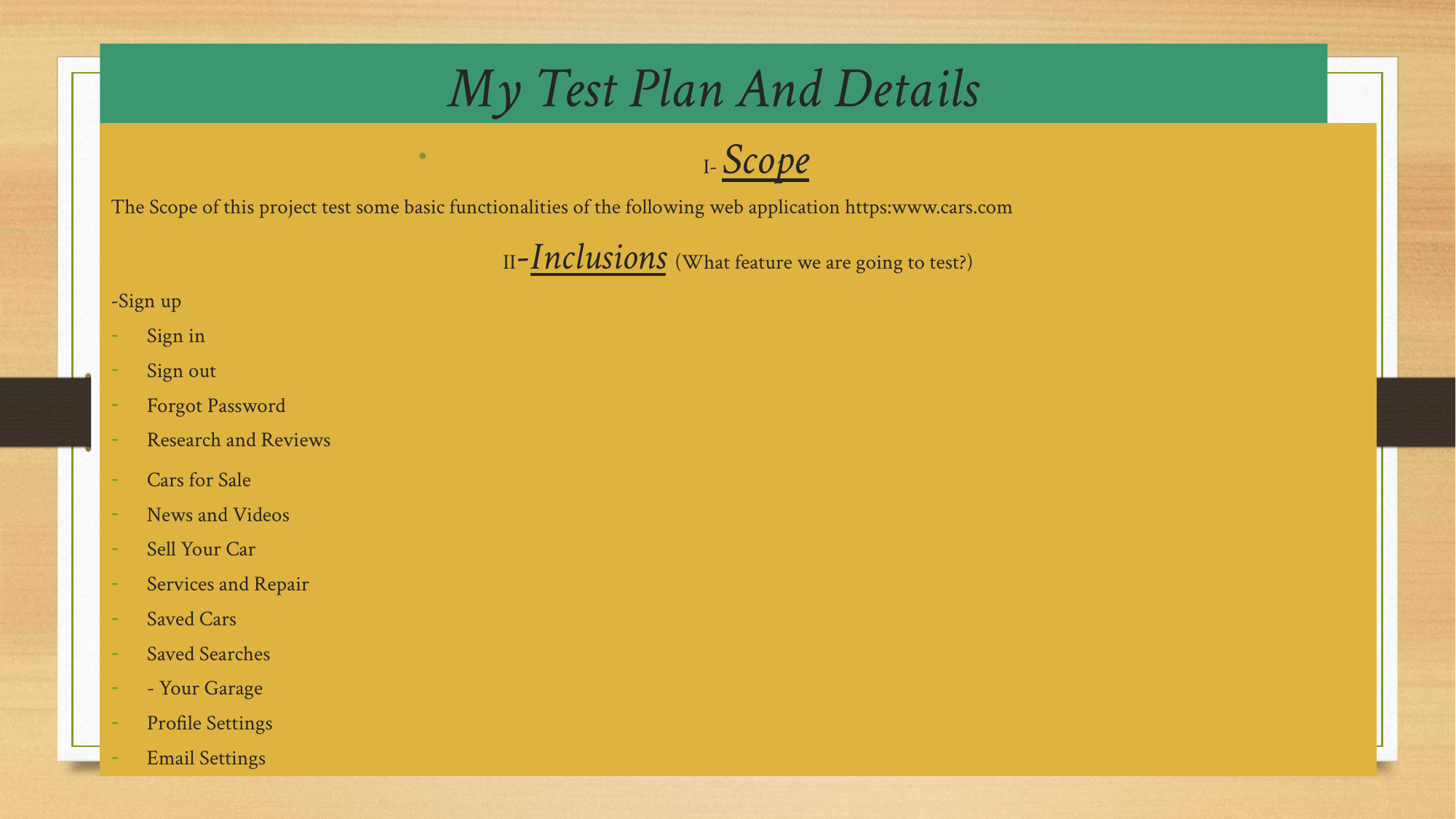

# My Test Plan And Details
I- Scope
The Scope of this project test some basic functionalities of the following web application https:www.cars.com
II-Inclusions (What feature we are going to test?)
-Sign up
Sign in
Sign out
Forgot Password
Research and Reviews
Cars for Sale
News and Videos
Sell Your Car
Services and Repair
Saved Cars
Saved Searches
- Your Garage
Profile Settings
Email Settings